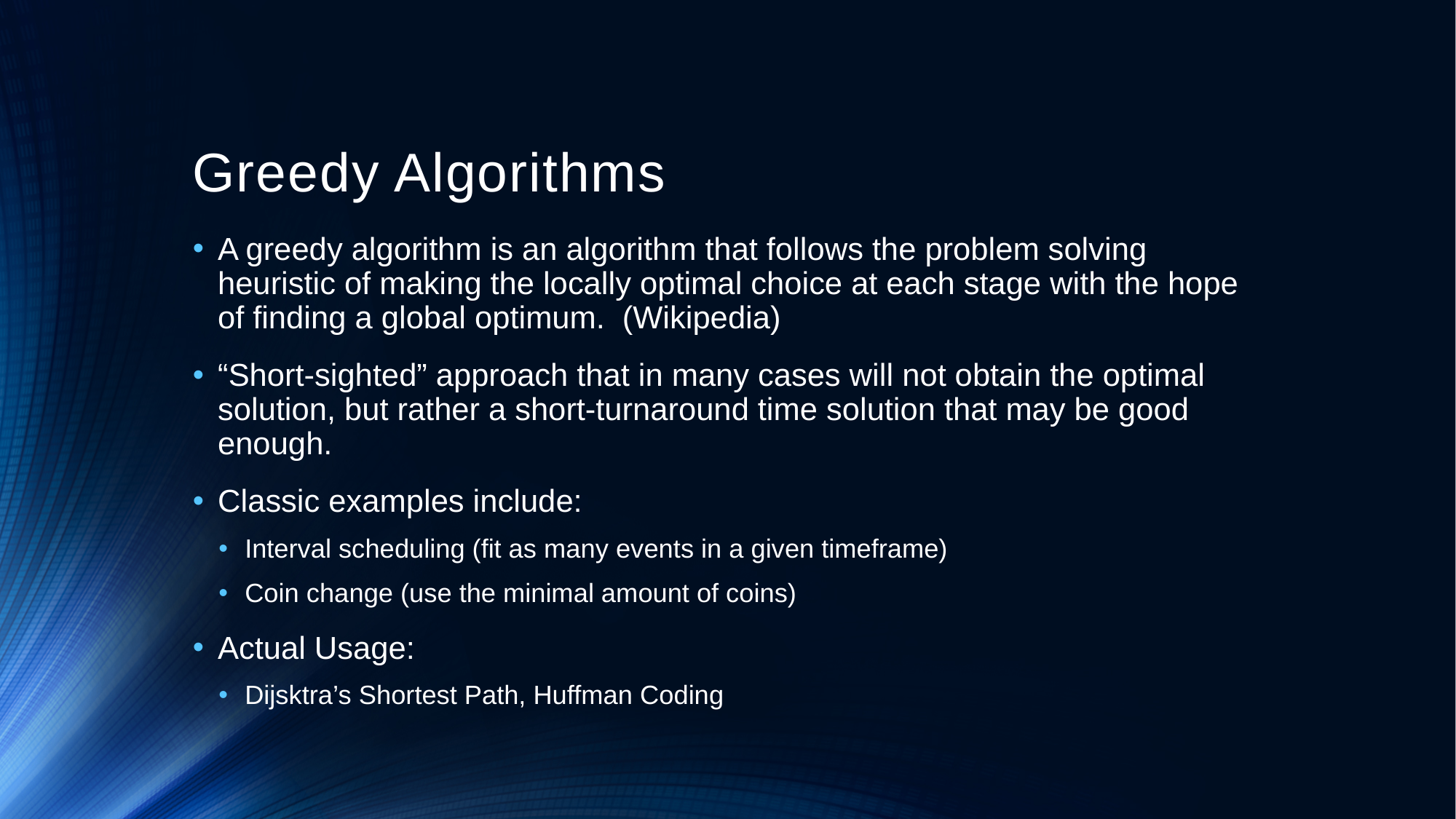

# Greedy Algorithms
A greedy algorithm is an algorithm that follows the problem solving heuristic of making the locally optimal choice at each stage with the hope of finding a global optimum.  (Wikipedia)
“Short-sighted” approach that in many cases will not obtain the optimal solution, but rather a short-turnaround time solution that may be good enough.
Classic examples include:
Interval scheduling (fit as many events in a given timeframe)
Coin change (use the minimal amount of coins)
Actual Usage:
Dijsktra’s Shortest Path, Huffman Coding